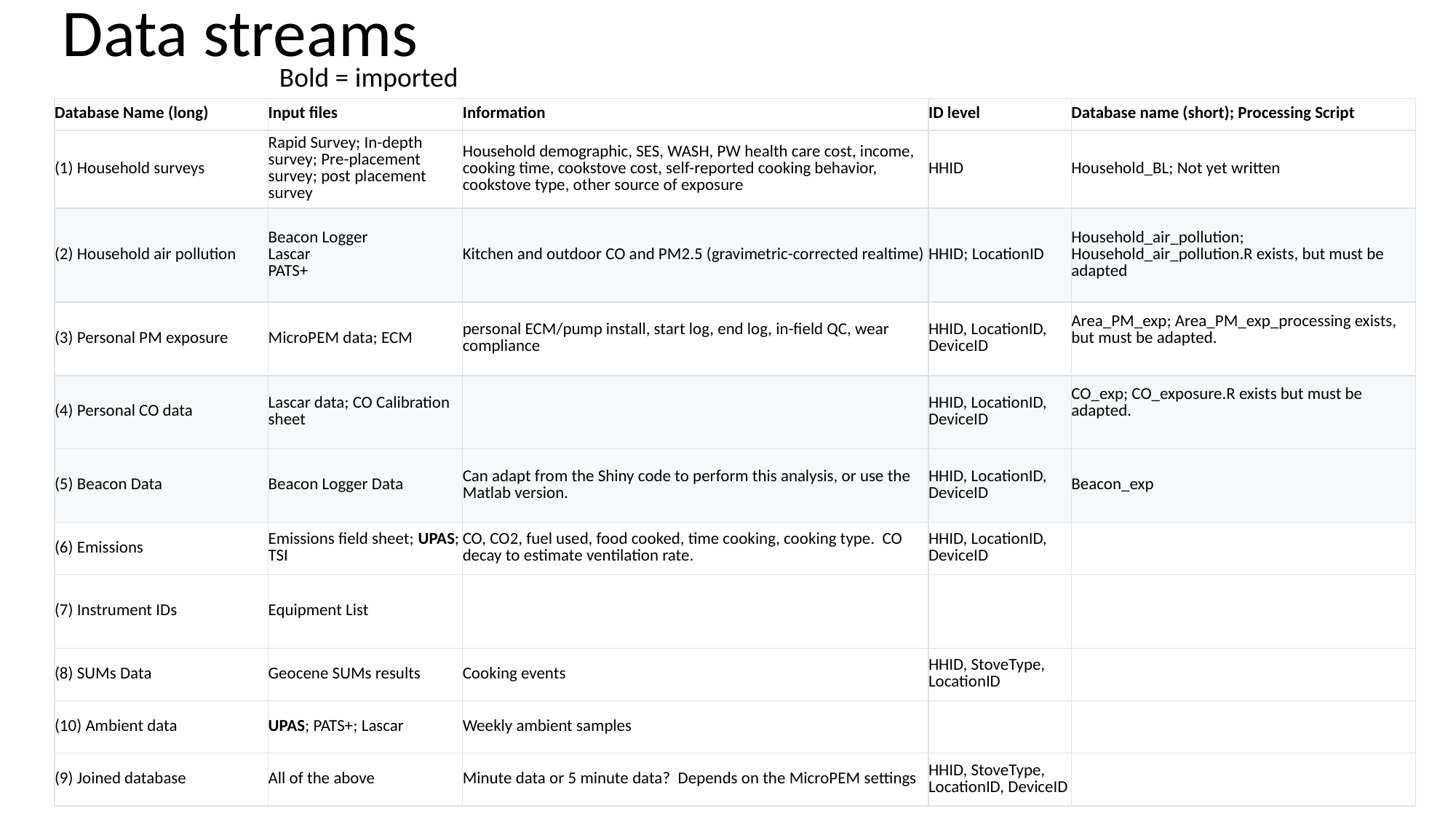

# Data streams
Bold = imported
| Database Name (long) | Input files | Information | ID level | Database name (short); Processing Script |
| --- | --- | --- | --- | --- |
| (1) Household surveys | Rapid Survey; In-depth survey; Pre-placement survey; post placement survey | Household demographic, SES, WASH, PW health care cost, income, cooking time, cookstove cost, self-reported cooking behavior, cookstove type, other source of exposure | HHID | Household\_BL; Not yet written |
| (2) Household air pollution | Beacon Logger Lascar PATS+ | Kitchen and outdoor CO and PM2.5 (gravimetric-corrected realtime) | HHID; LocationID | Household\_air\_pollution; Household\_air\_pollution.R exists, but must be adapted |
| (3) Personal PM exposure | MicroPEM data; ECM | personal ECM/pump install, start log, end log, in-field QC, wear compliance | HHID, LocationID, DeviceID | Area\_PM\_exp; Area\_PM\_exp\_processing exists, but must be adapted. |
| (4) Personal CO data | Lascar data; CO Calibration sheet |  | HHID, LocationID, DeviceID | CO\_exp; CO\_exposure.R exists but must be adapted. |
| (5) Beacon Data | Beacon Logger Data | Can adapt from the Shiny code to perform this analysis, or use the Matlab version. | HHID, LocationID, DeviceID | Beacon\_exp |
| (6) Emissions | Emissions field sheet; UPAS; TSI | CO, CO2, fuel used, food cooked, time cooking, cooking type. CO decay to estimate ventilation rate. | HHID, LocationID, DeviceID |  |
| (7) Instrument IDs | Equipment List |  |  |  |
| (8) SUMs Data | Geocene SUMs results | Cooking events | HHID, StoveType, LocationID |  |
| (10) Ambient data | UPAS; PATS+; Lascar | Weekly ambient samples |  |  |
| (9) Joined database | All of the above | Minute data or 5 minute data? Depends on the MicroPEM settings | HHID, StoveType, LocationID, DeviceID |  |